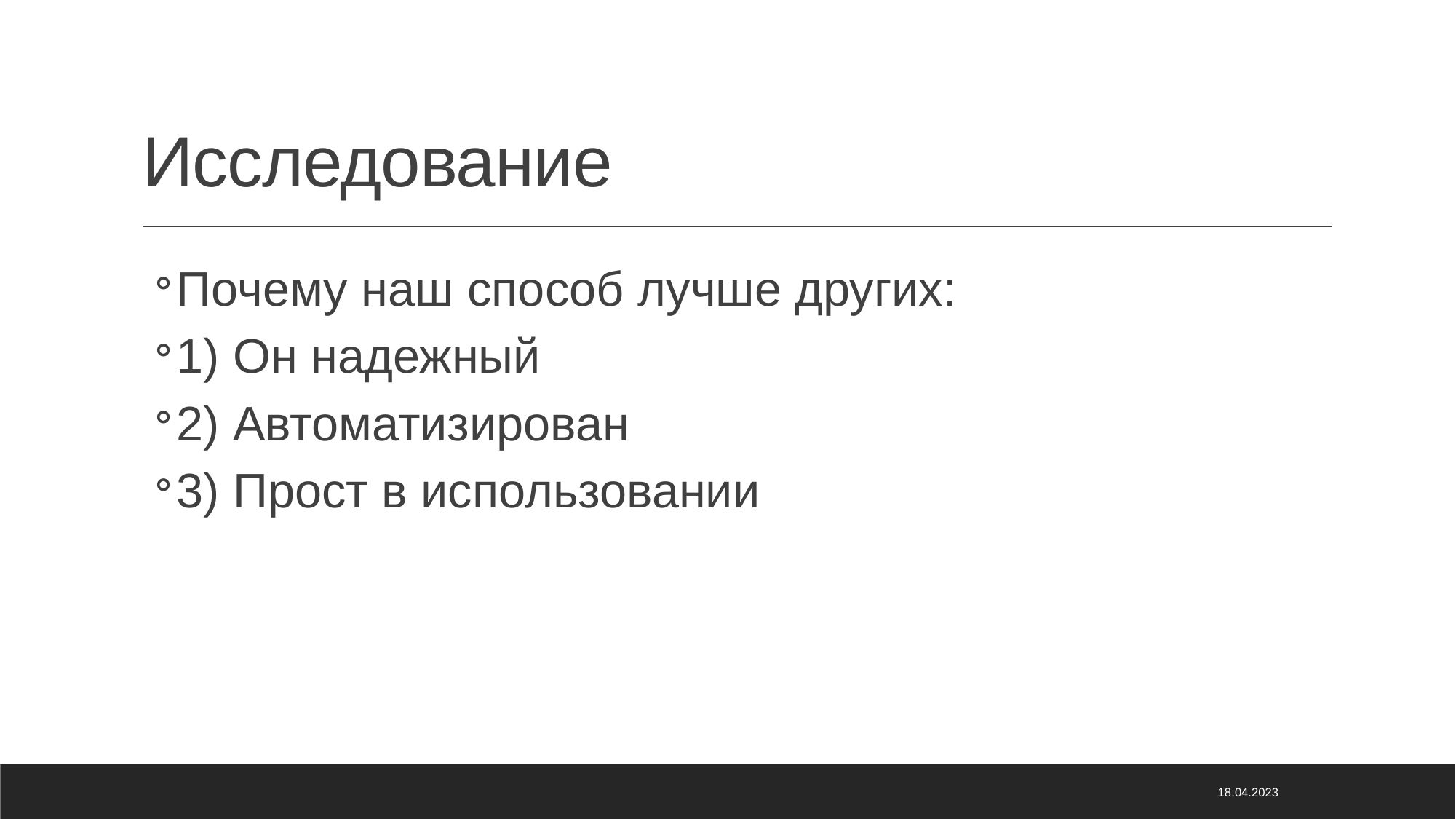

# Исследование
Почему наш способ лучше других:
1) Он надежный
2) Автоматизирован
3) Прост в использовании

18.04.2023